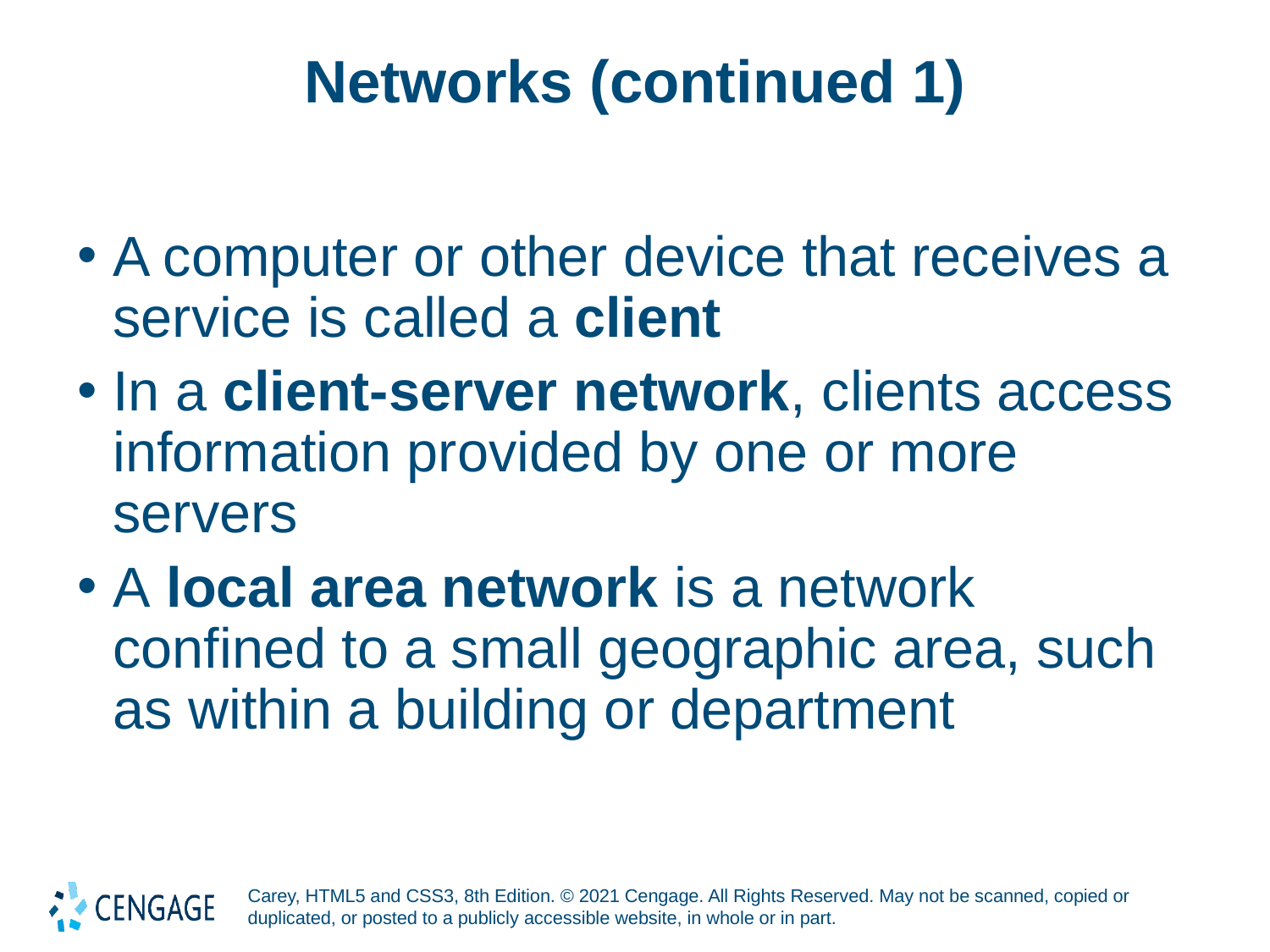

# Networks (continued 1)
A computer or other device that receives a service is called a client
In a client-server network, clients access information provided by one or more servers
A local area network is a network confined to a small geographic area, such as within a building or department